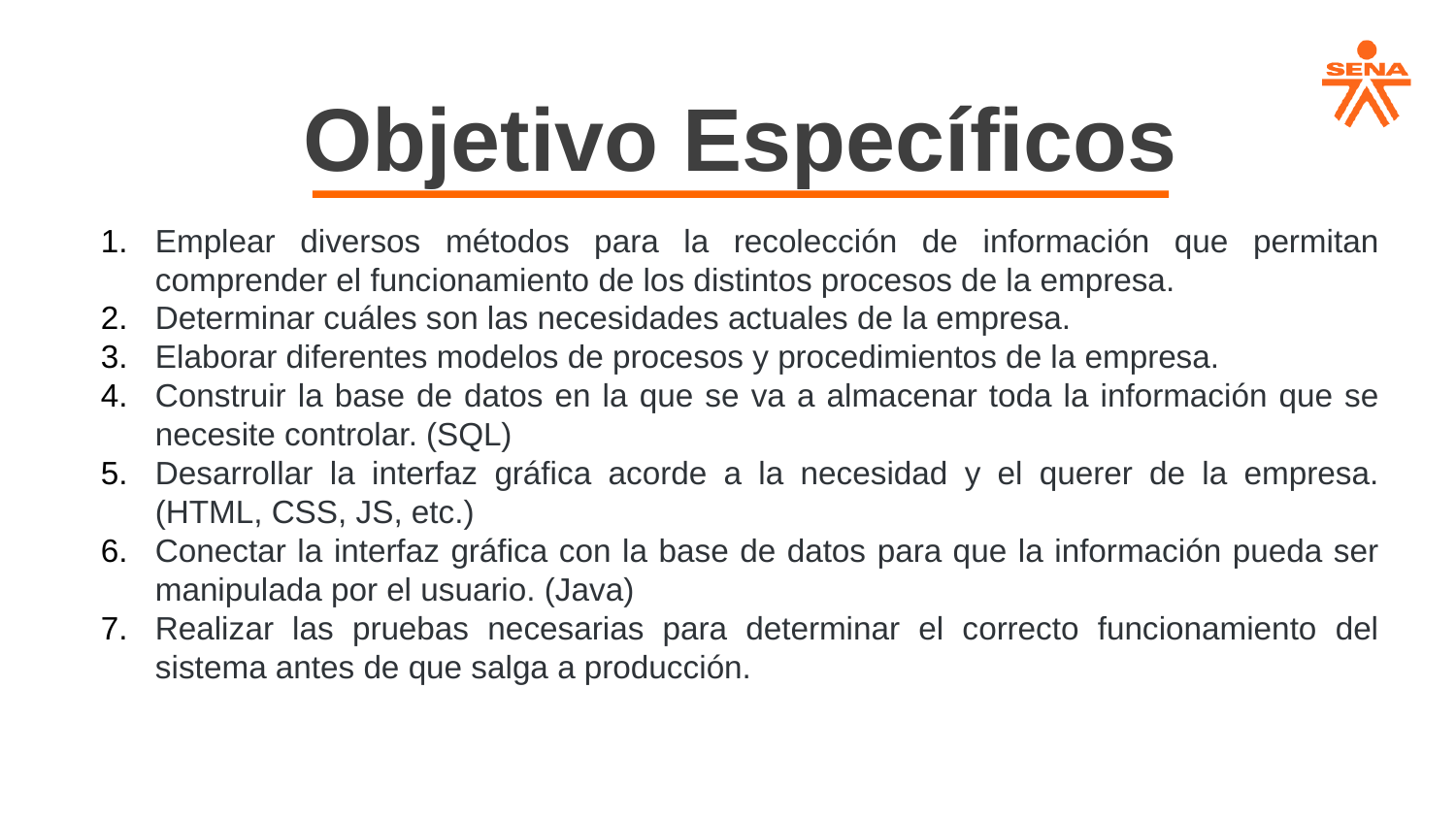

Objetivo Específicos

Emplear diversos métodos para la recolección de información que permitan comprender el funcionamiento de los distintos procesos de la empresa.
Determinar cuáles son las necesidades actuales de la empresa.
Elaborar diferentes modelos de procesos y procedimientos de la empresa.
Construir la base de datos en la que se va a almacenar toda la información que se necesite controlar. (SQL)
Desarrollar la interfaz gráfica acorde a la necesidad y el querer de la empresa. (HTML, CSS, JS, etc.)
Conectar la interfaz gráfica con la base de datos para que la información pueda ser manipulada por el usuario. (Java)
Realizar las pruebas necesarias para determinar el correcto funcionamiento del sistema antes de que salga a producción.